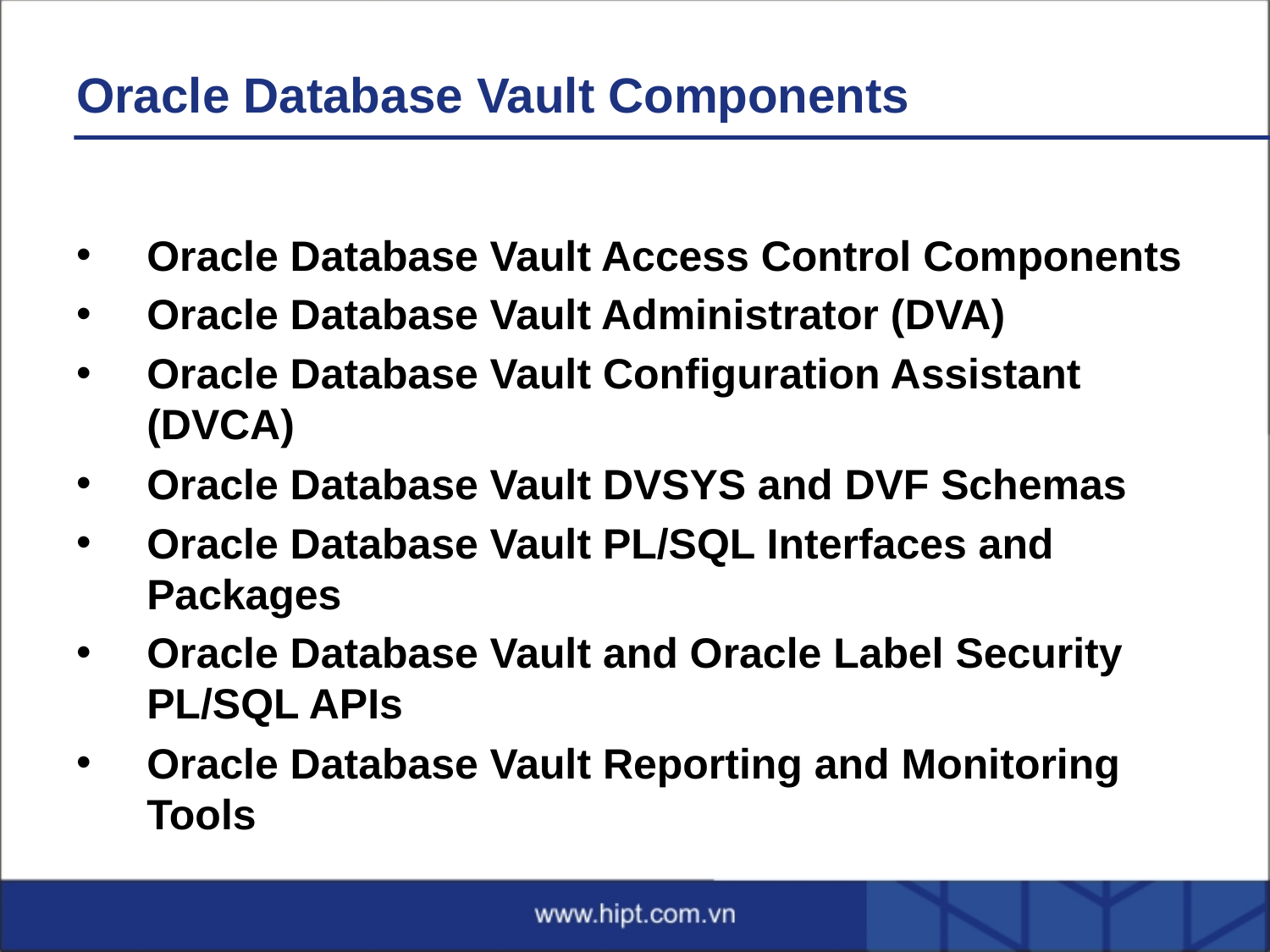

# Oracle Database Vault Components
Oracle Database Vault Access Control Components
Oracle Database Vault Administrator (DVA)
Oracle Database Vault Configuration Assistant (DVCA)
Oracle Database Vault DVSYS and DVF Schemas
Oracle Database Vault PL/SQL Interfaces and Packages
Oracle Database Vault and Oracle Label Security PL/SQL APIs
Oracle Database Vault Reporting and Monitoring Tools